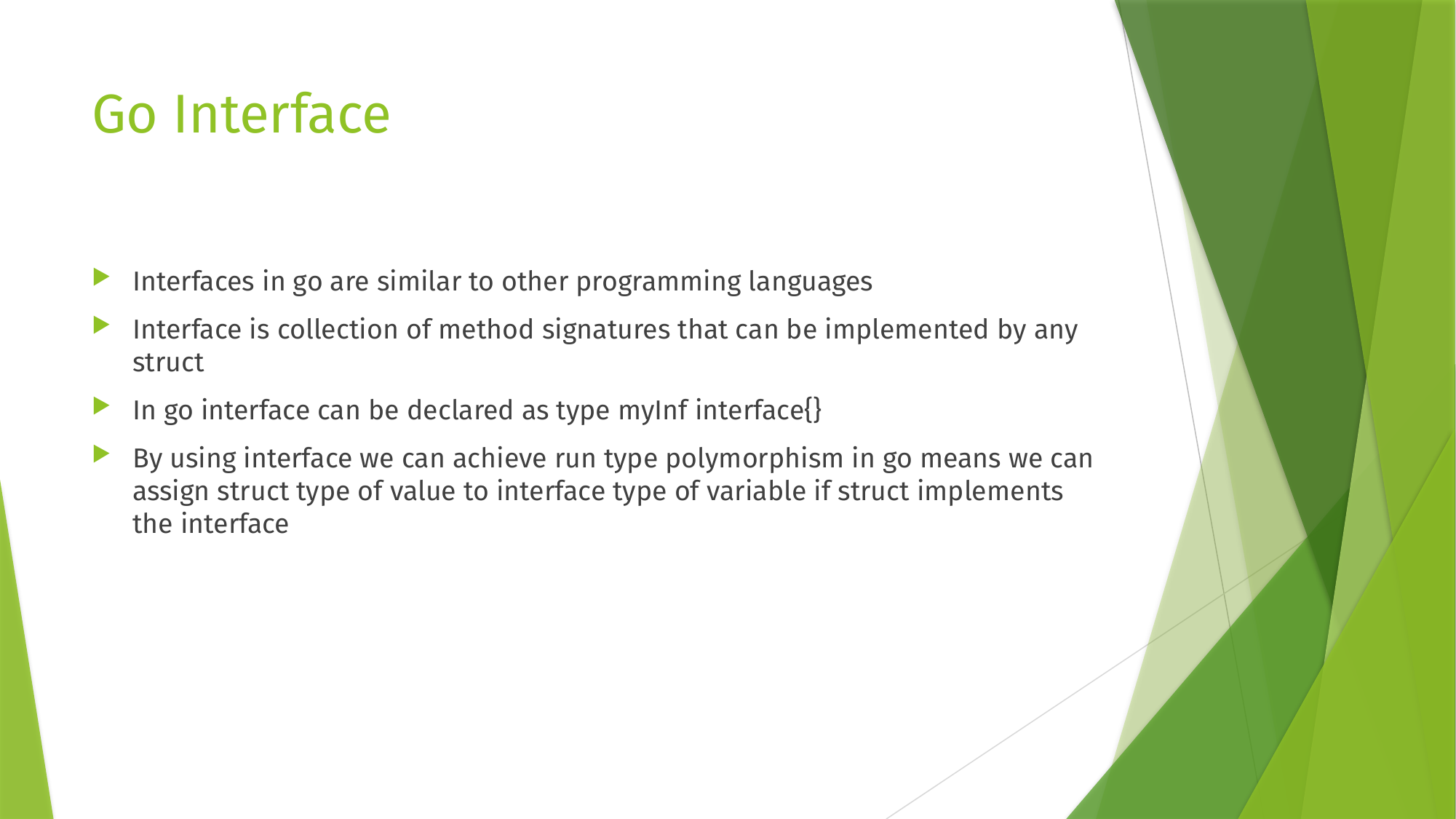

# Go Interface
Interfaces in go are similar to other programming languages
Interface is collection of method signatures that can be implemented by any struct
In go interface can be declared as type myInf interface{}
By using interface we can achieve run type polymorphism in go means we can assign struct type of value to interface type of variable if struct implements the interface